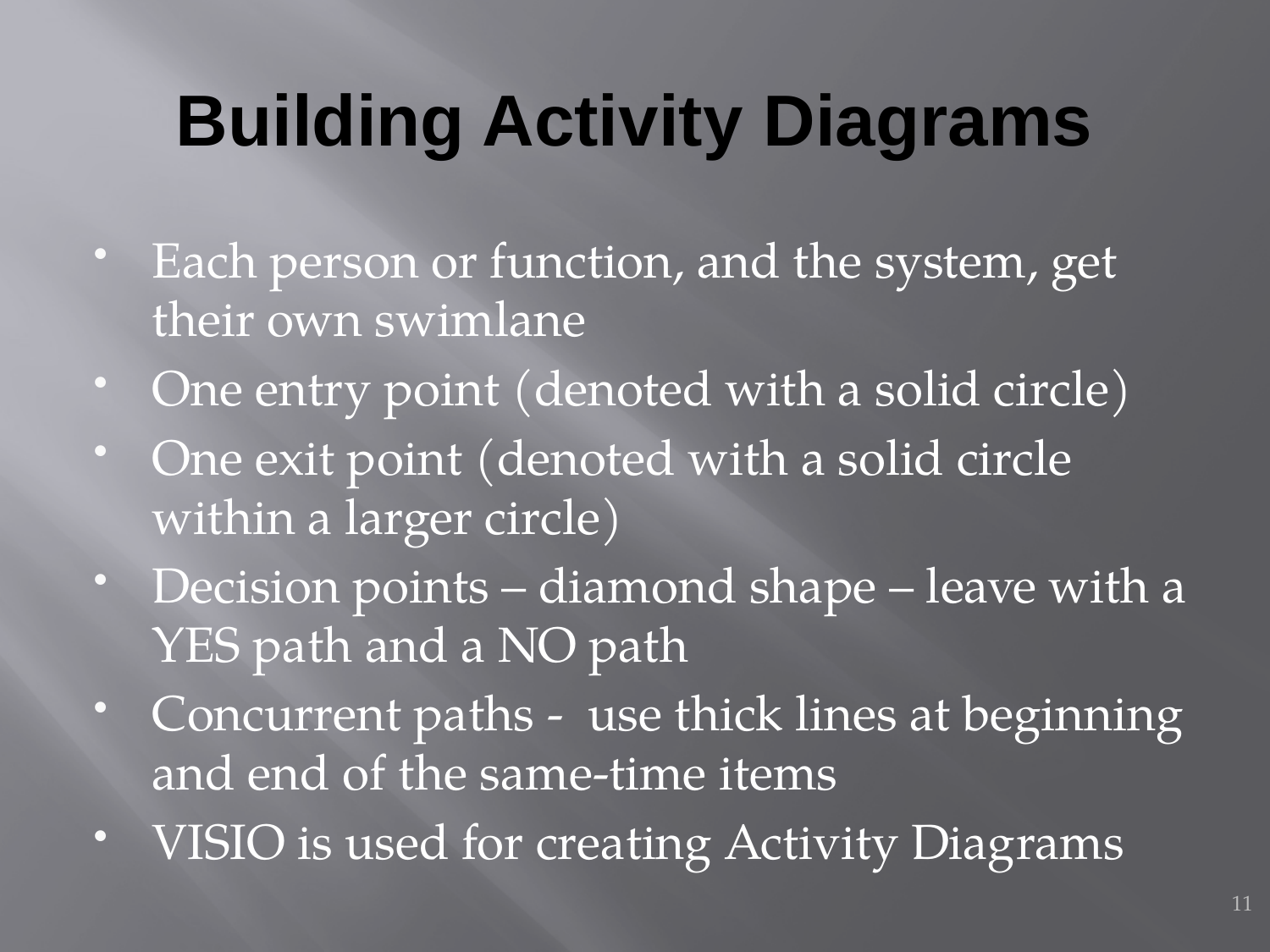

# Building Activity Diagrams
Each person or function, and the system, get their own swimlane
One entry point (denoted with a solid circle)
One exit point (denoted with a solid circle within a larger circle)
Decision points – diamond shape – leave with a YES path and a NO path
Concurrent paths -  use thick lines at beginning and end of the same-time items
VISIO is used for creating Activity Diagrams
11